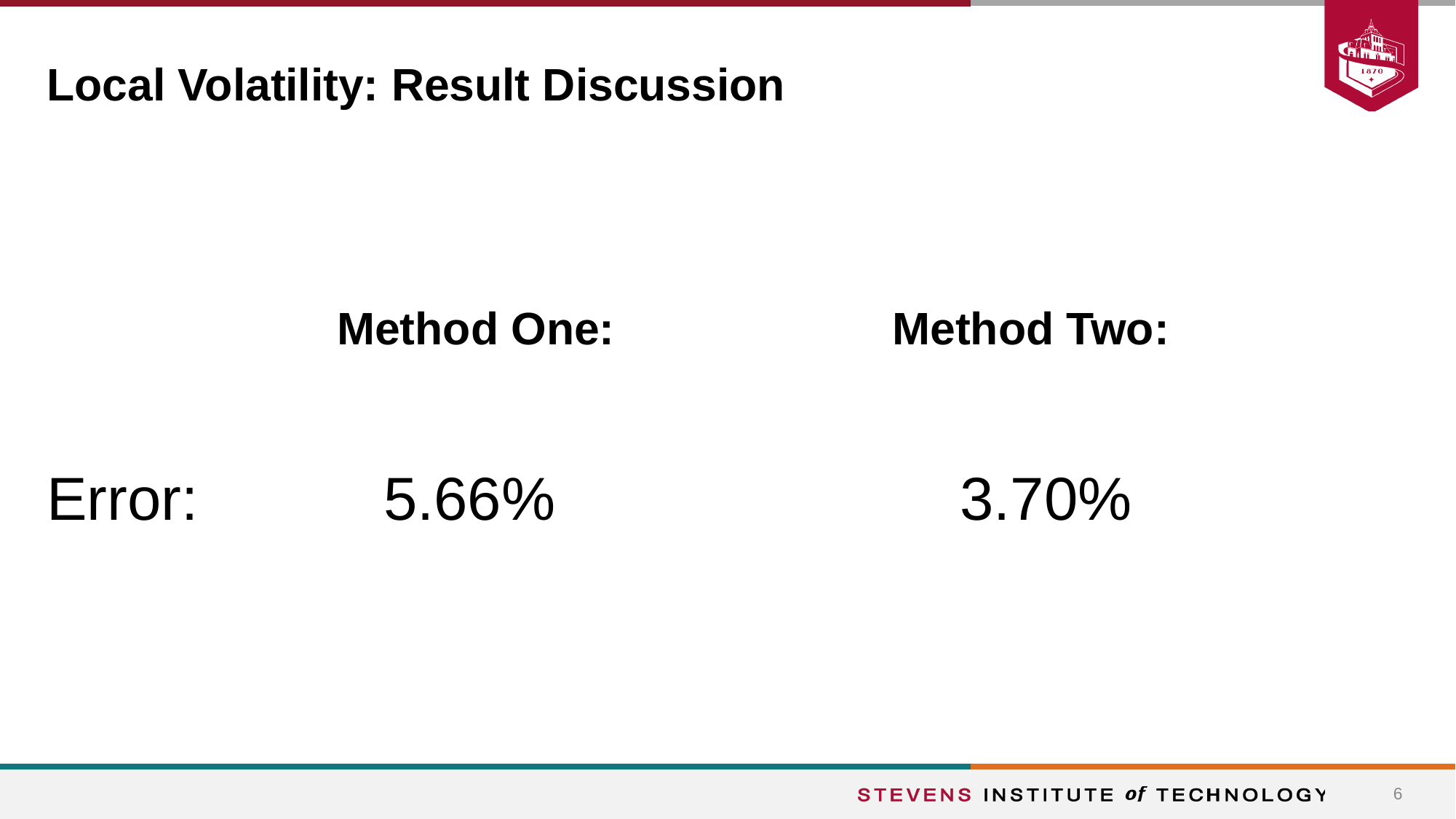

# Local Volatility: Result Discussion

Method One:

Method Two:

Error:           5.66%                        3.70%
6